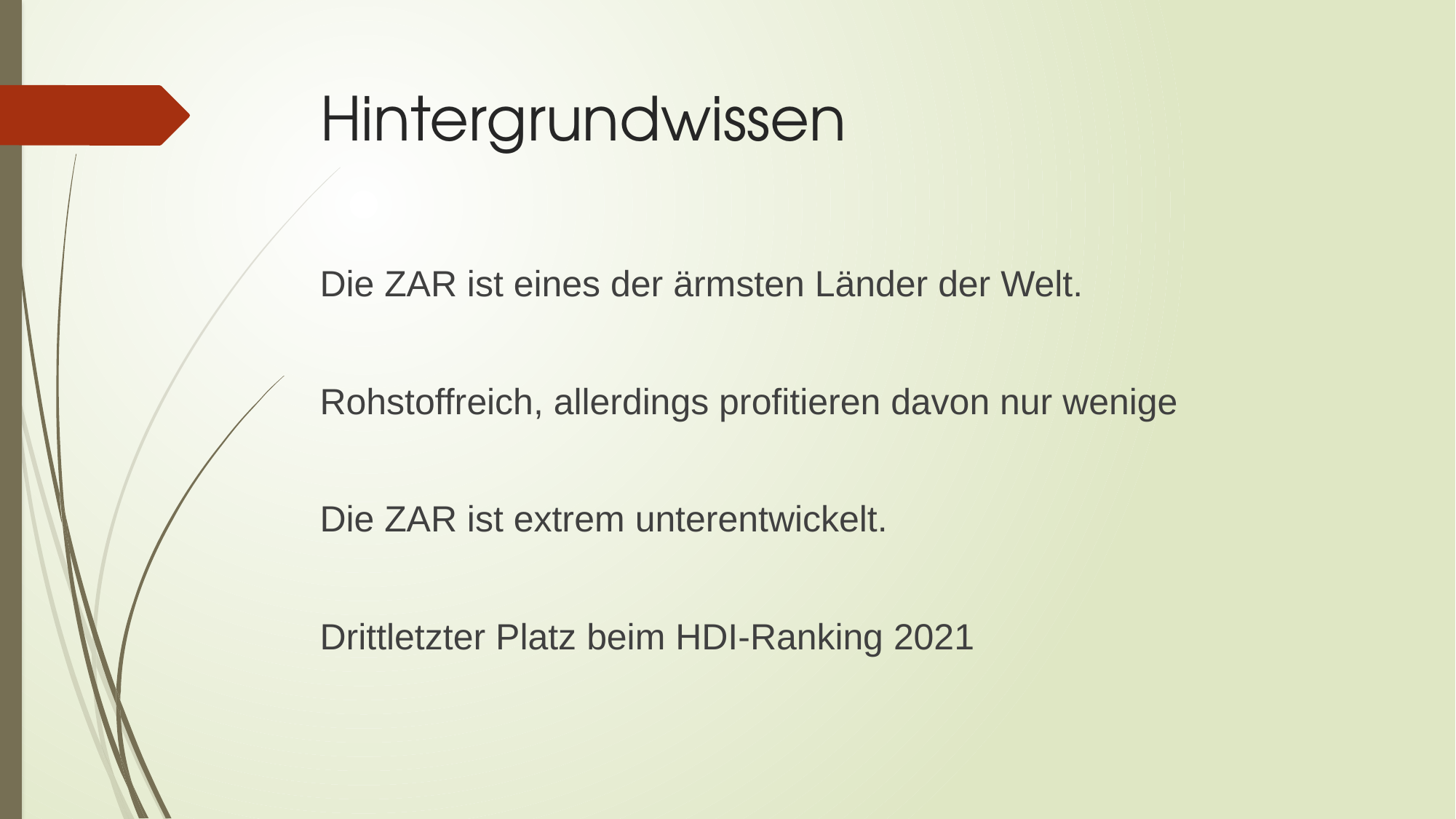

# Hintergrundwissen
Die ZAR ist eines der ärmsten Länder der Welt.

Rohstoffreich, allerdings profitieren davon nur wenige

Die ZAR ist extrem unterentwickelt.

Drittletzter Platz beim HDI-Ranking 2021